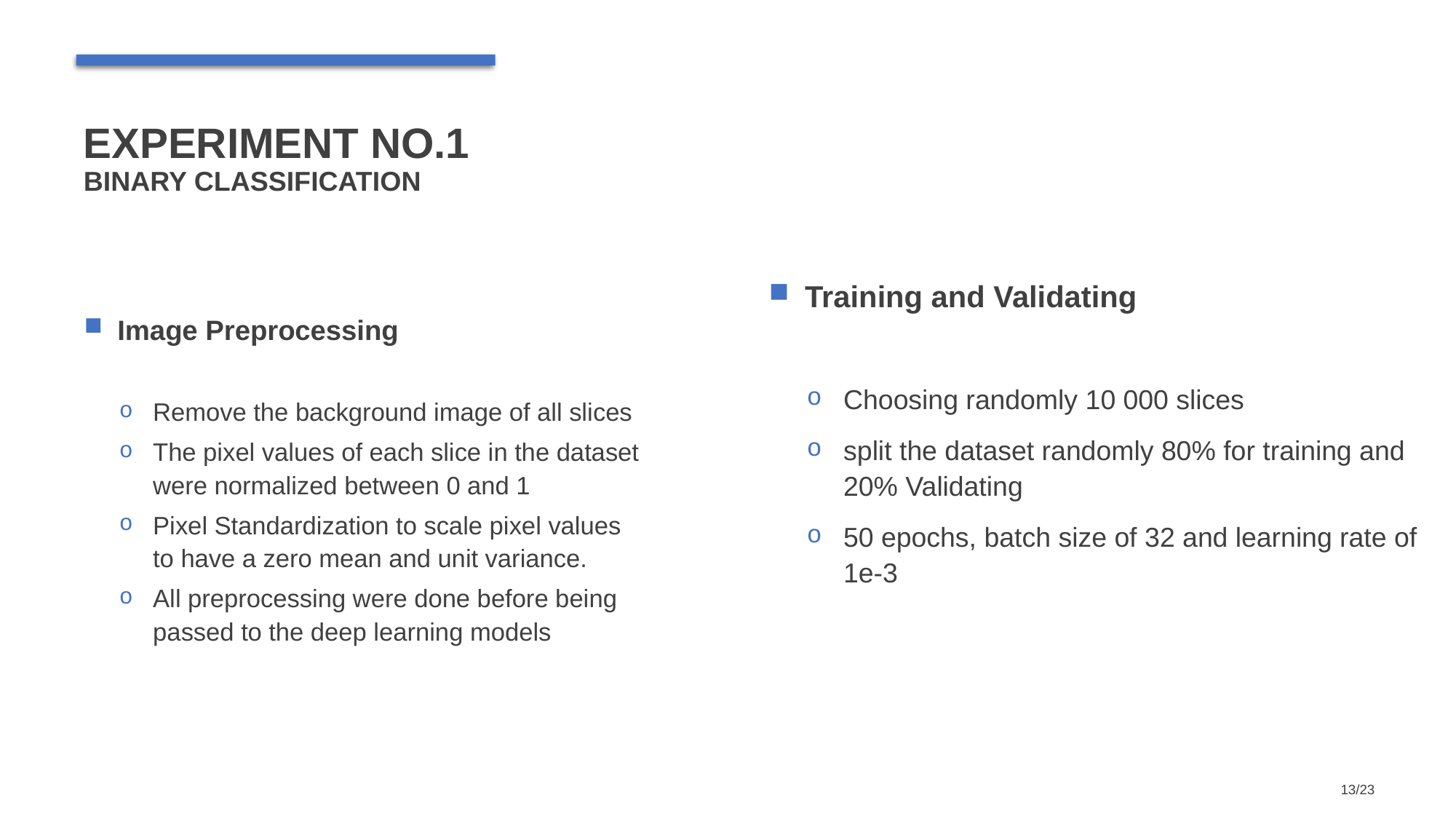

# Experiment No.1 Binary classification
Image Preprocessing

Remove the background image of all slices
The pixel values of each slice in the dataset were normalized between 0 and 1
Pixel Standardization to scale pixel values to have a zero mean and unit variance.
All preprocessing were done before being passed to the deep learning models

Training and Validating

Choosing randomly 10 000 slices
split the dataset randomly 80% for training and 20% Validating
50 epochs, batch size of 32 and learning rate of 1e-3

13/23